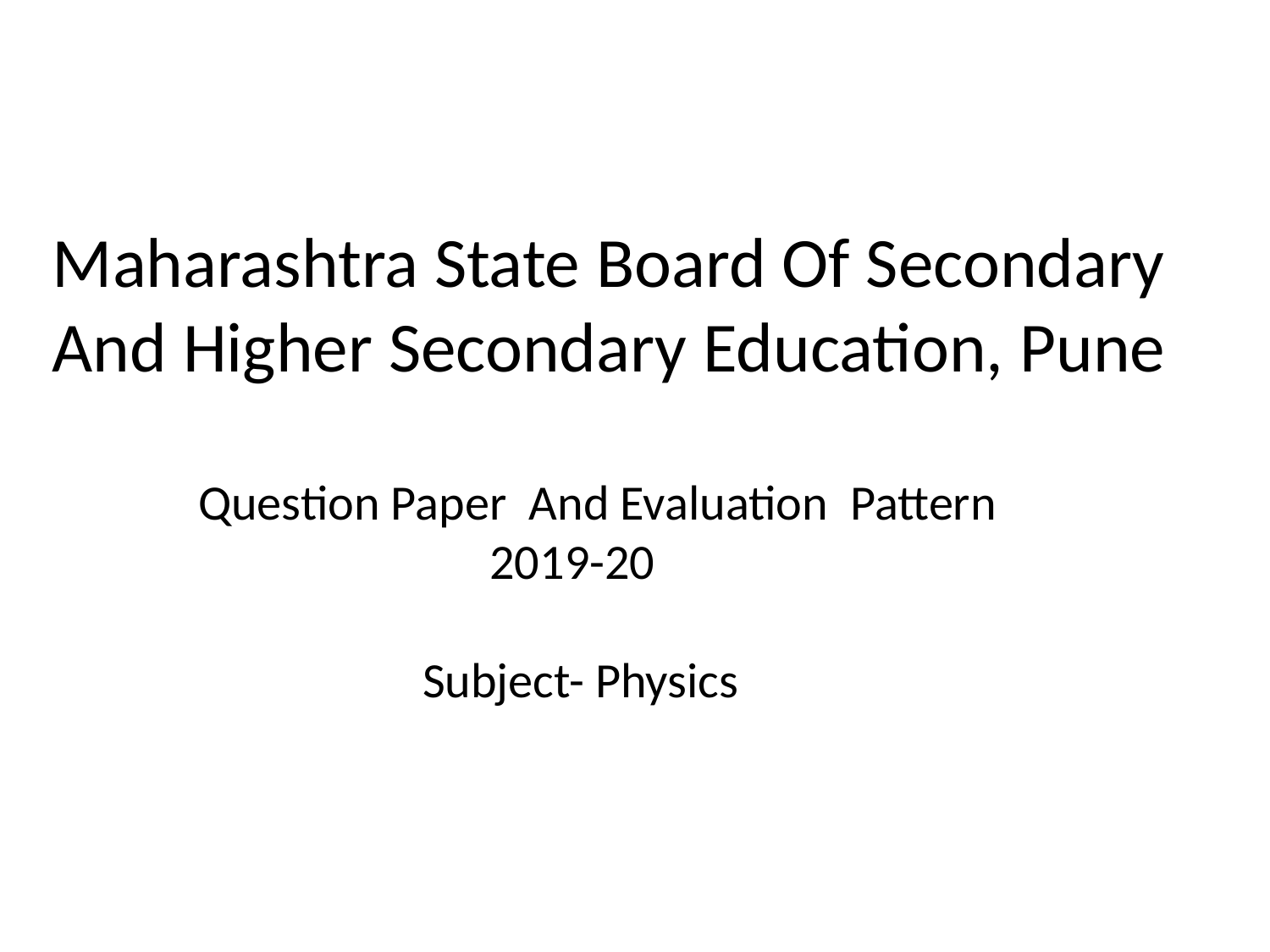

Maharashtra State Board Of Secondary And Higher Secondary Education, Pune

             Question Paper  And Evaluation  Pattern
                                       2019-20

                                 Subject- Physics